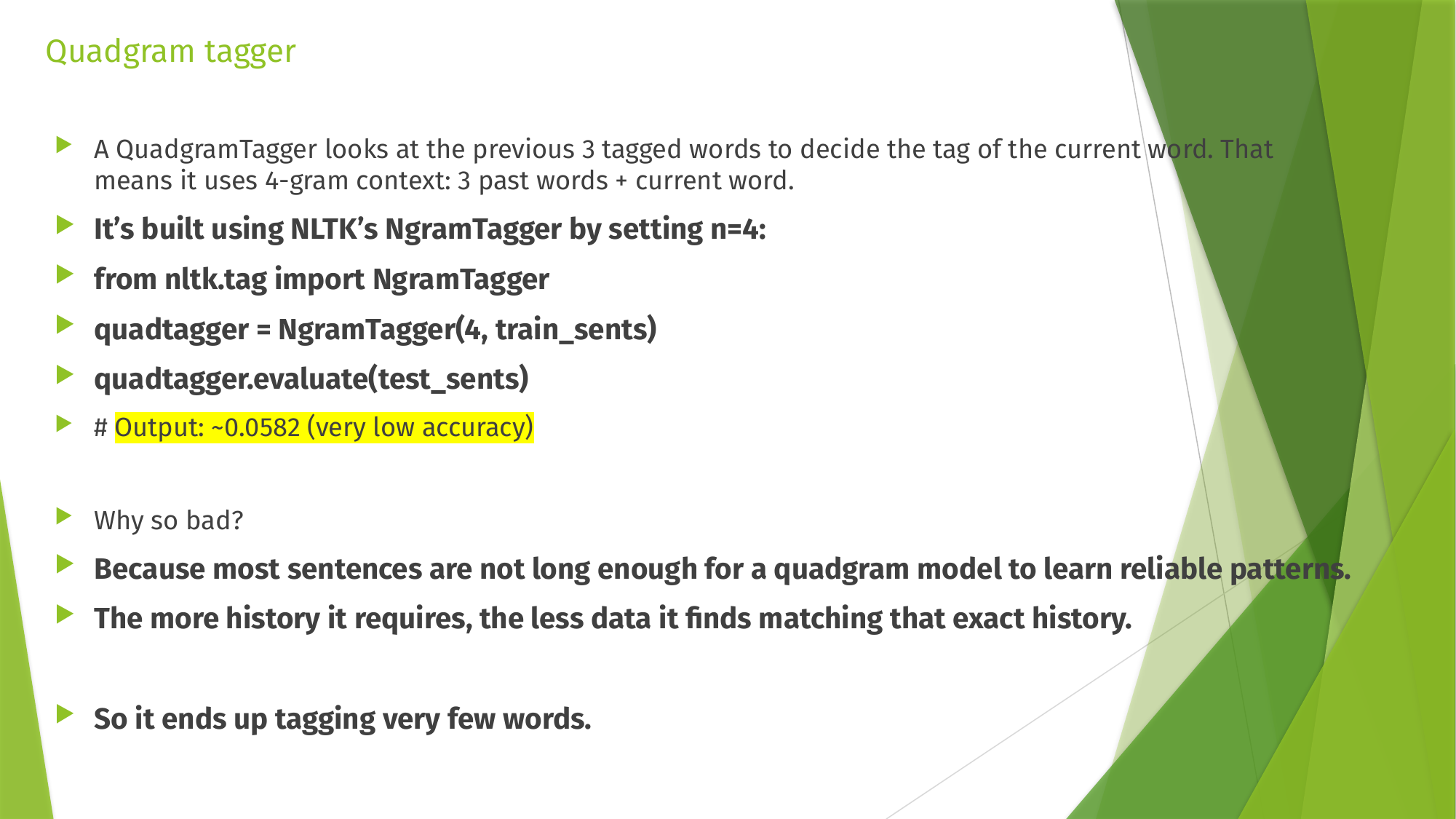

# Quadgram tagger
A QuadgramTagger looks at the previous 3 tagged words to decide the tag of the current word. That means it uses 4-gram context: 3 past words + current word.
It’s built using NLTK’s NgramTagger by setting n=4:
from nltk.tag import NgramTagger
quadtagger = NgramTagger(4, train_sents)
quadtagger.evaluate(test_sents)
# Output: ~0.0582 (very low accuracy)

Why so bad?
Because most sentences are not long enough for a quadgram model to learn reliable patterns.
The more history it requires, the less data it finds matching that exact history.

So it ends up tagging very few words.